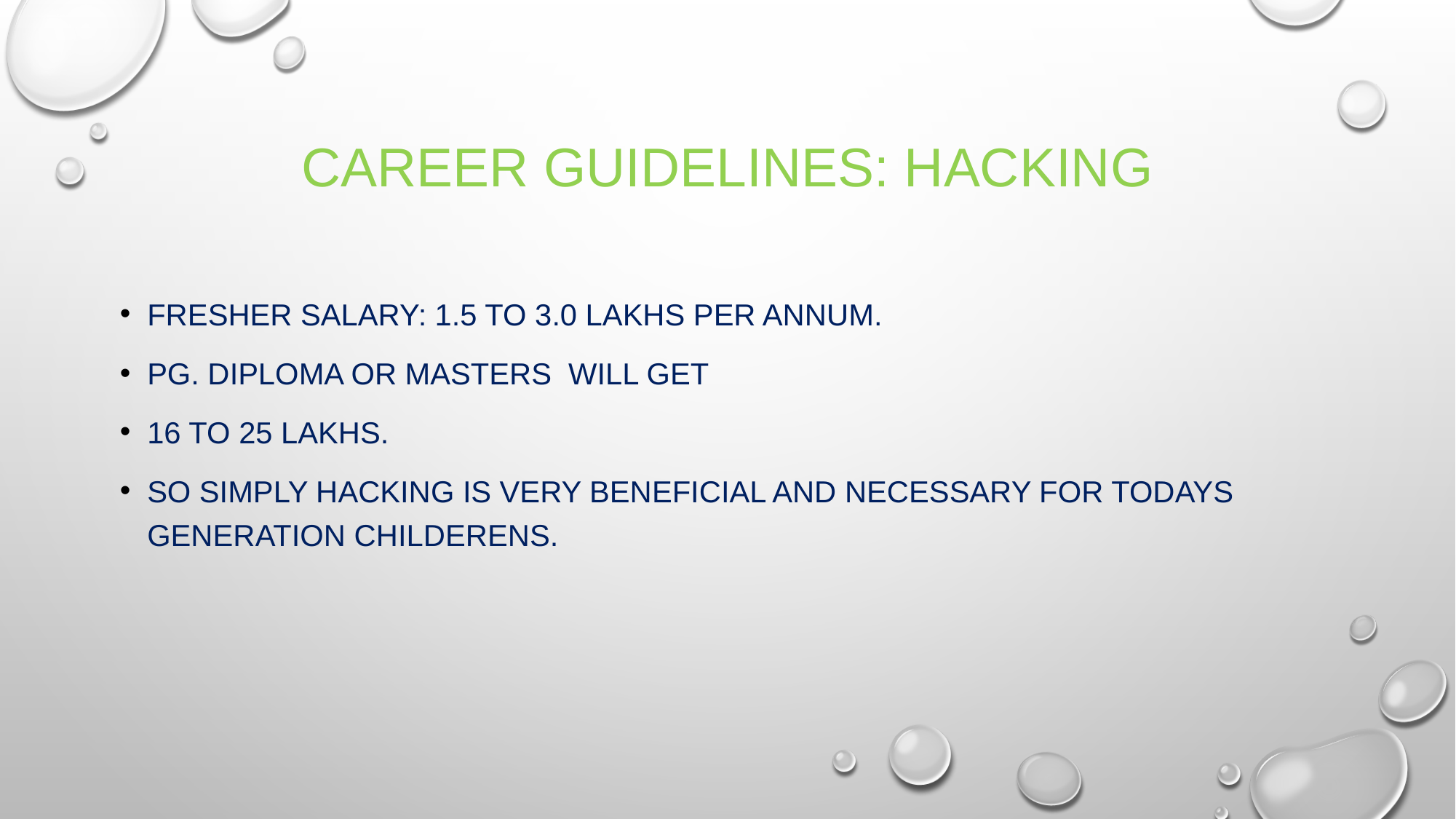

# Career guidelines: hacking
Fresher salary: 1.5 to 3.0 lakhs per annum.
Pg. diploma or masters  will get
16 to 25 lakhs.
So simply hacking is very beneficial and necessary for todays generation childerens.